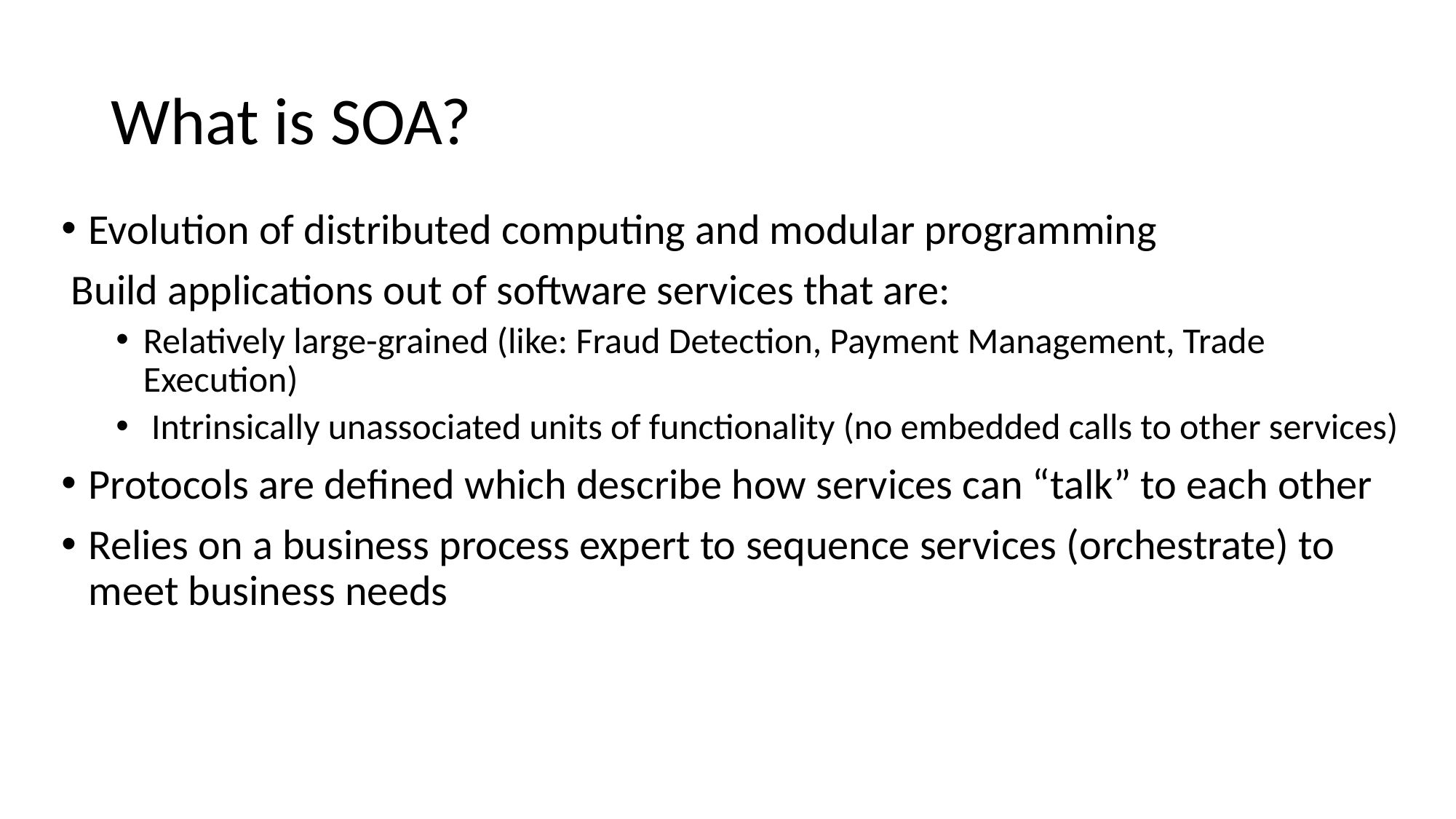

# What is SOA?
Evolution of distributed computing and modular programming
 Build applications out of software services that are:
Relatively large-grained (like: Fraud Detection, Payment Management, Trade Execution)
 Intrinsically unassociated units of functionality (no embedded calls to other services)
Protocols are defined which describe how services can “talk” to each other
Relies on a business process expert to sequence services (orchestrate) to meet business needs